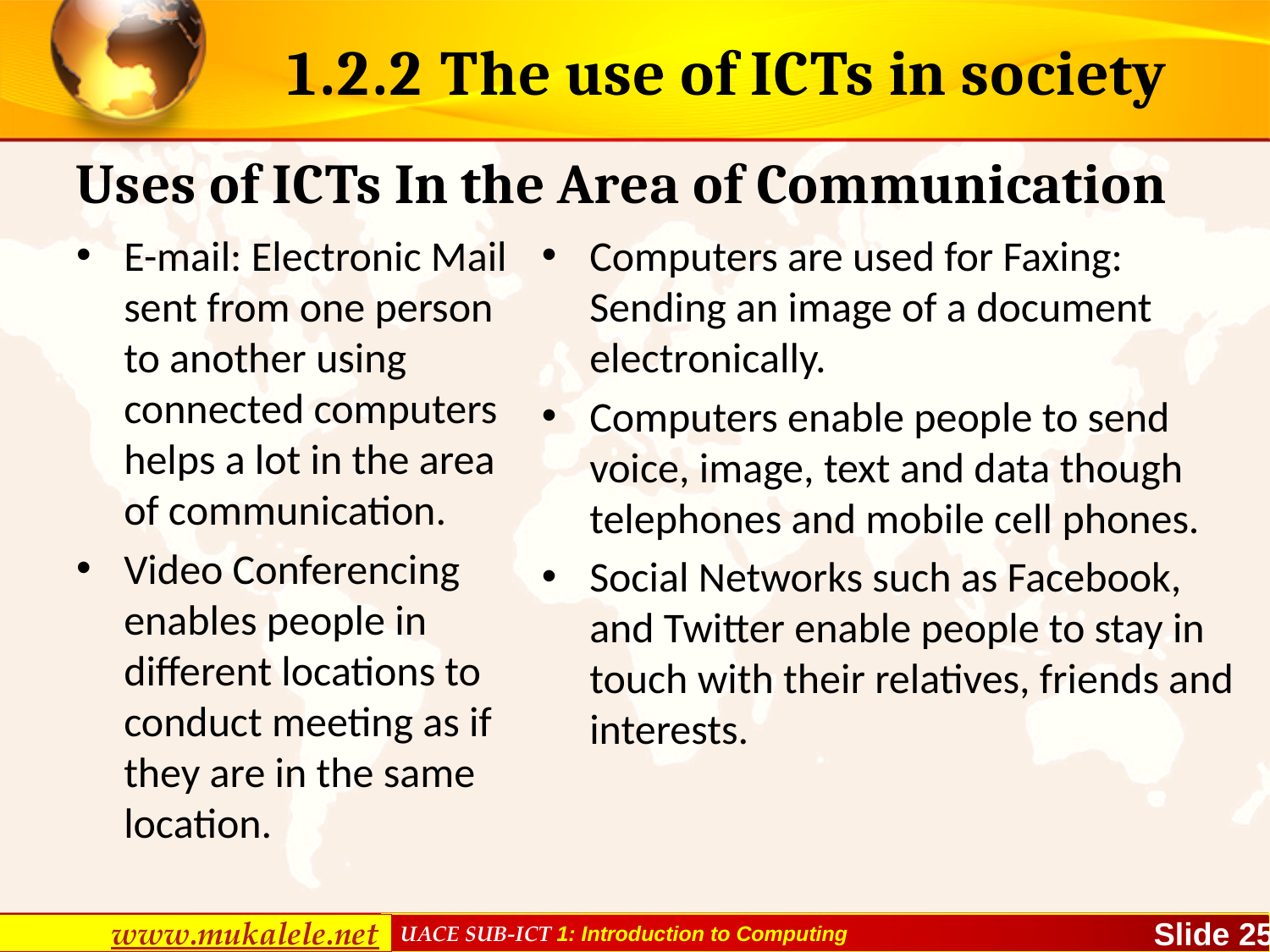

# 1.2.2 The use of ICTs in society
Uses of ICTs In the Area of Communication
E-mail: Electronic Mail sent from one person to another using connected computers helps a lot in the area of communication.
Video Conferencing enables people in different locations to conduct meeting as if they are in the same location.

Computers are used for Faxing: Sending an image of a document electronically.
Computers enable people to send voice, image, text and data though telephones and mobile cell phones.
Social Networks such as Facebook, and Twitter enable people to stay in touch with their relatives, friends and interests.